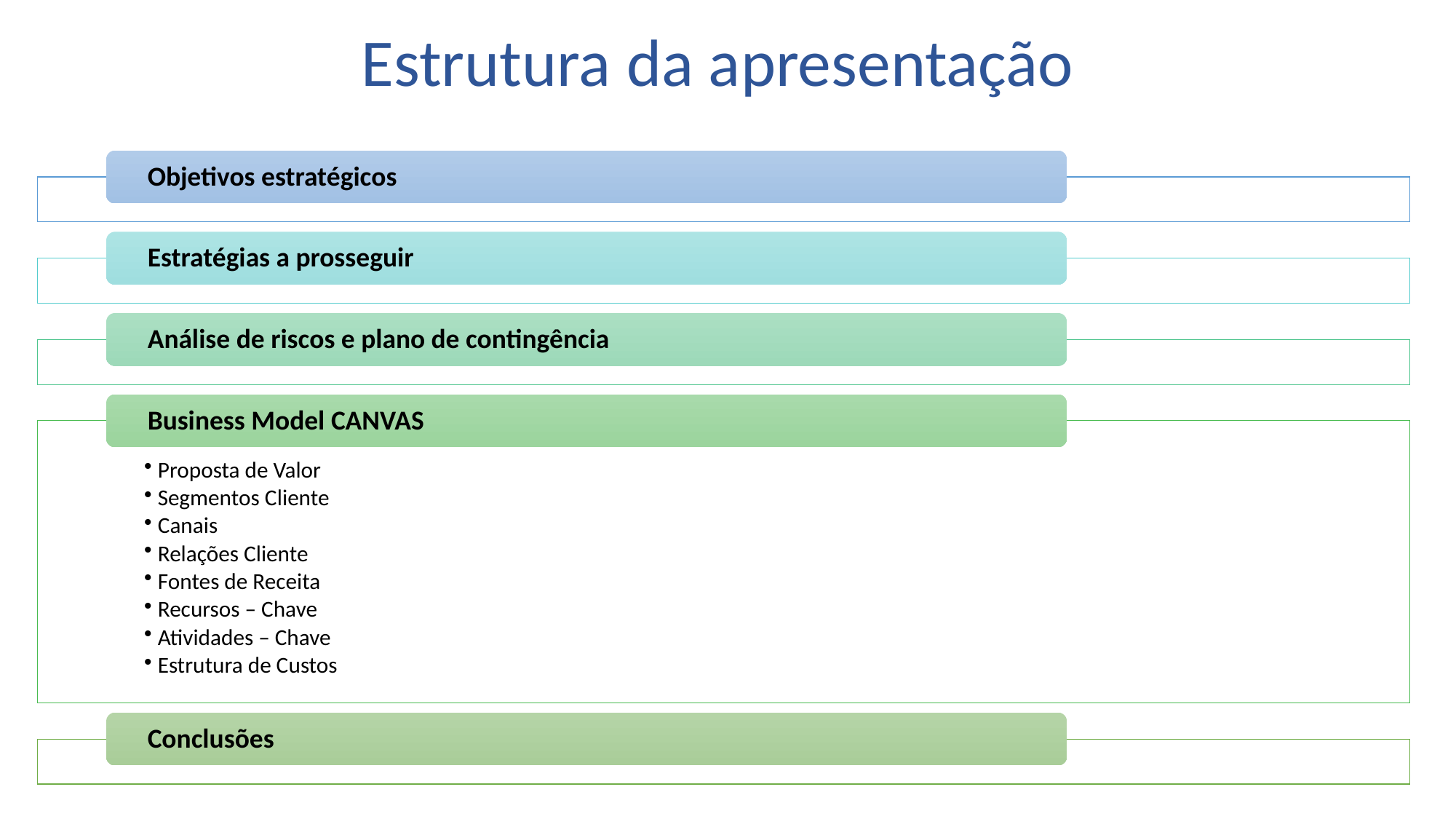

Estrutura da apresentação​
Objetivos estratégicos
Estratégias a prosseguir
Análise de riscos e plano de contingência
Proposta de Valor
​Segmentos Cliente
Canais
Relações Cliente
Fontes de Receita
Recursos – Chave
Atividades – Chave
Estrutura de Custos
Business Model CANVAS
Conclusões